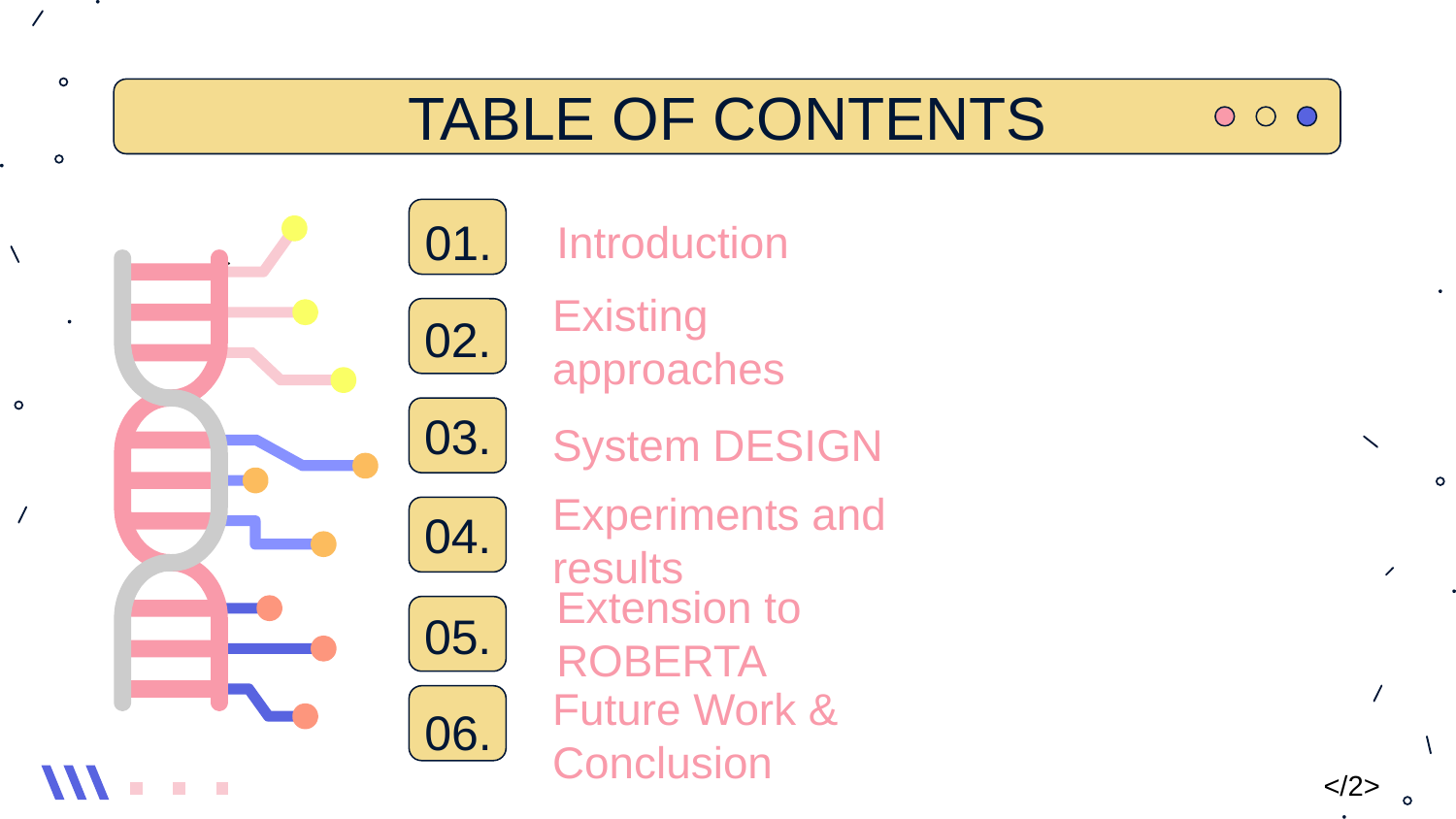

TABLE OF CONTENTS

01.

Introduction

02.
Existing approaches

03.

System DESIGN
04.

Experiments and results
Extension to ROBERTA
05.

06.
Future Work & Conclusion
</2>